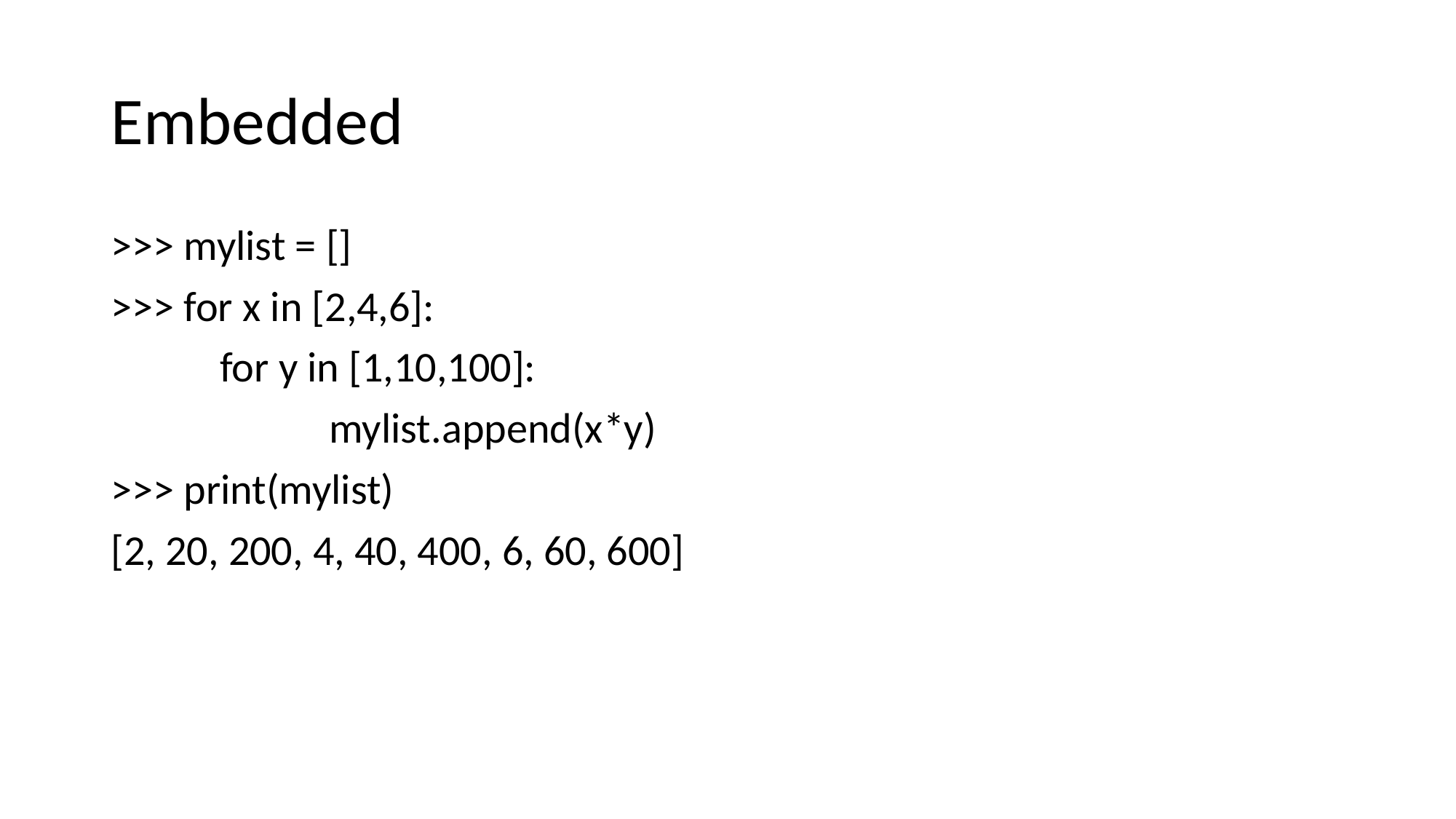

# Embedded
>>> mylist = []
>>> for x in [2,4,6]:
	for y in [1,10,100]:
		mylist.append(x*y)
>>> print(mylist)
[2, 20, 200, 4, 40, 400, 6, 60, 600]